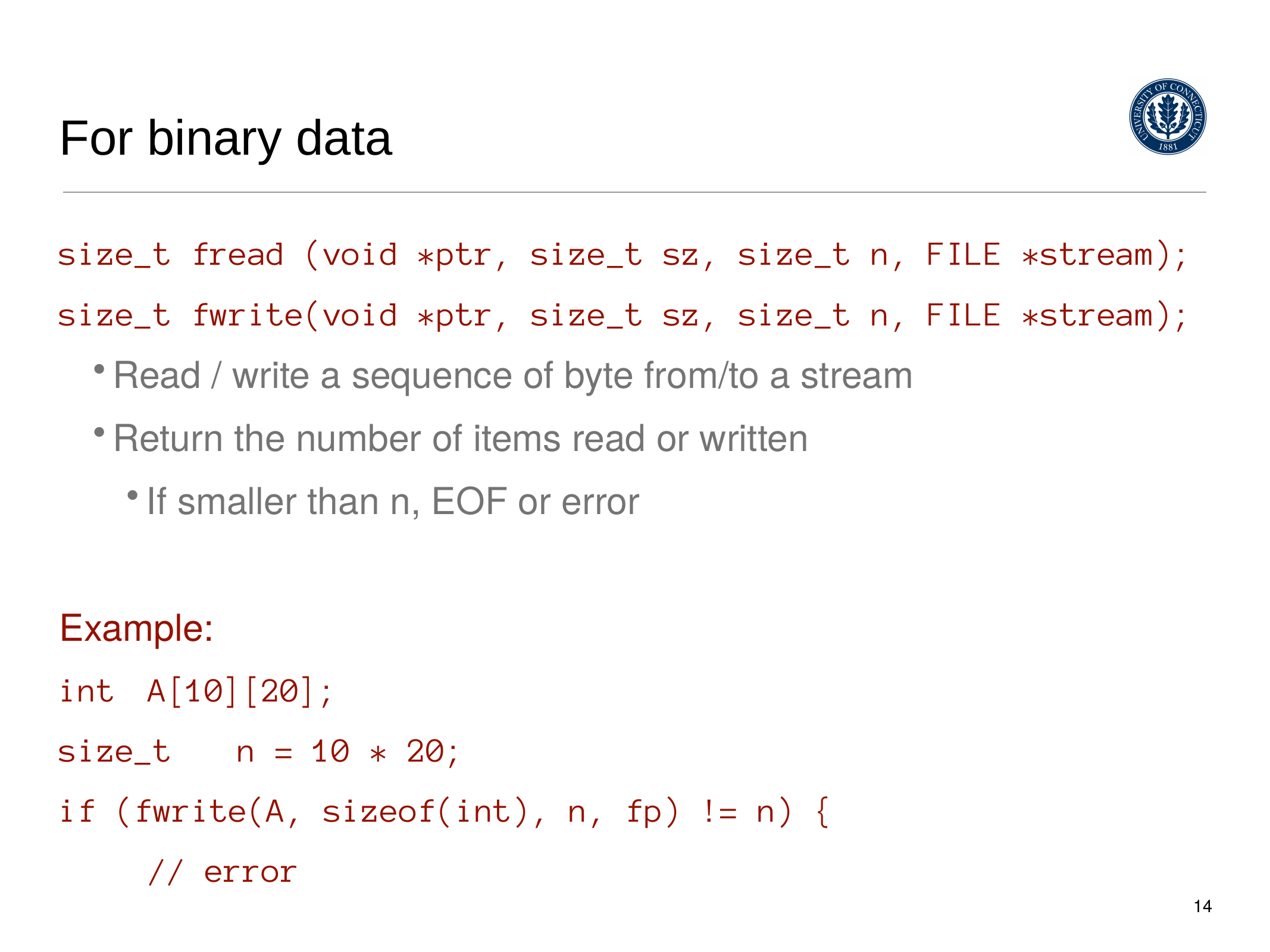

# For binary data
size_t fread (void *ptr, size_t sz, size_t n, FILE *stream);
size_t fwrite(void *ptr, size_t sz, size_t n, FILE *stream);
Read / write a sequence of byte from/to a stream
Return the number of items read or written
If smaller than n, EOF or error

Example:
int	A[10][20];
size_t	n = 10 * 20;
if (fwrite(A, sizeof(int), n, fp) != n) {
	// error

14